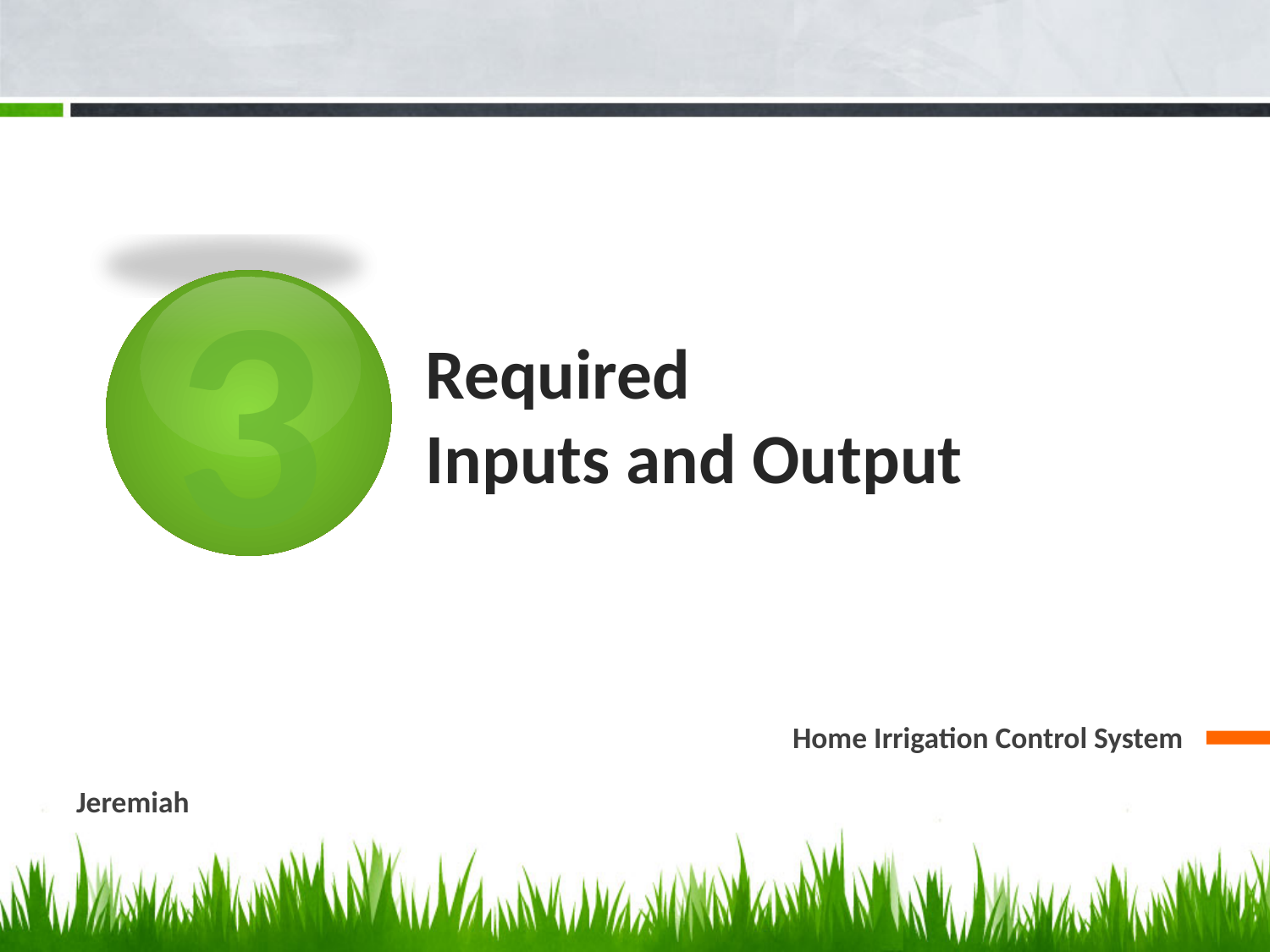

3

# Required Inputs and Output
Home Irrigation Control System
Jeremiah